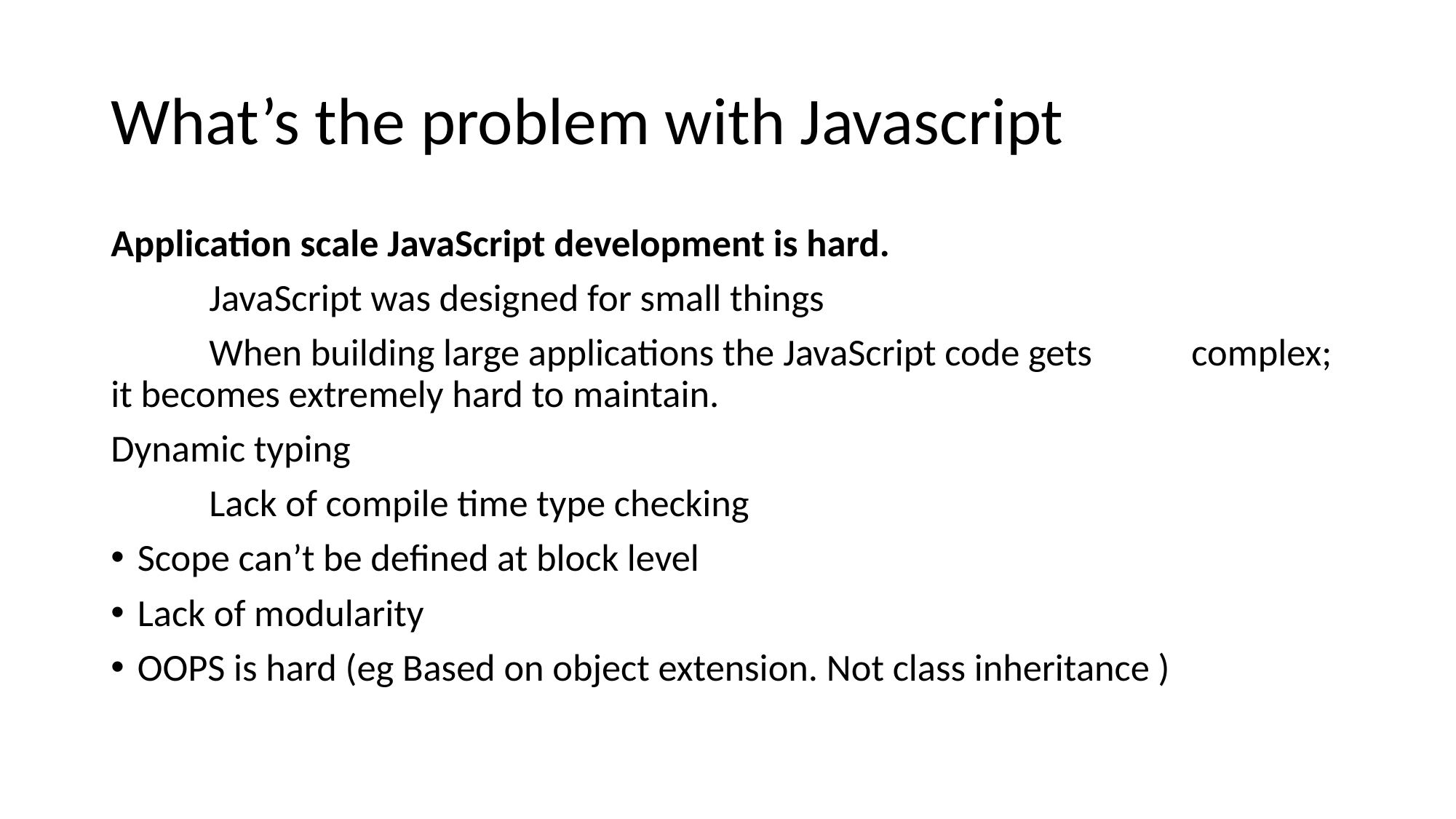

# What’s the problem with Javascript
Application scale JavaScript development is hard.
	JavaScript was designed for small things
	When building large applications the JavaScript code gets 	complex; it becomes extremely hard to maintain.
Dynamic typing
	Lack of compile time type checking
Scope can’t be defined at block level
Lack of modularity
OOPS is hard (eg Based on object extension. Not class inheritance )